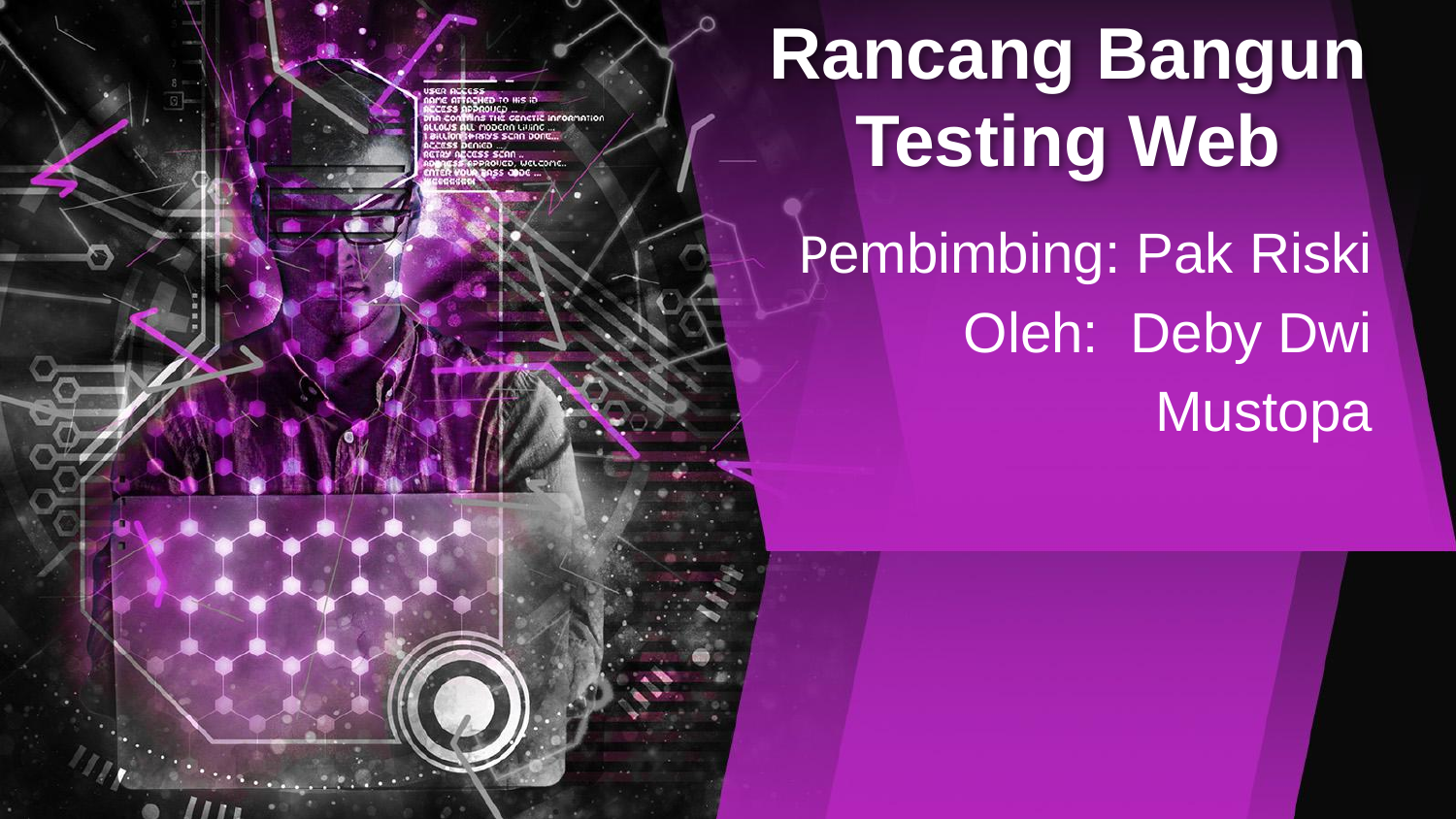

# Rancang Bangun Testing Web
Pembimbing: Pak Riski
Oleh:  Deby Dwi
Mustopa